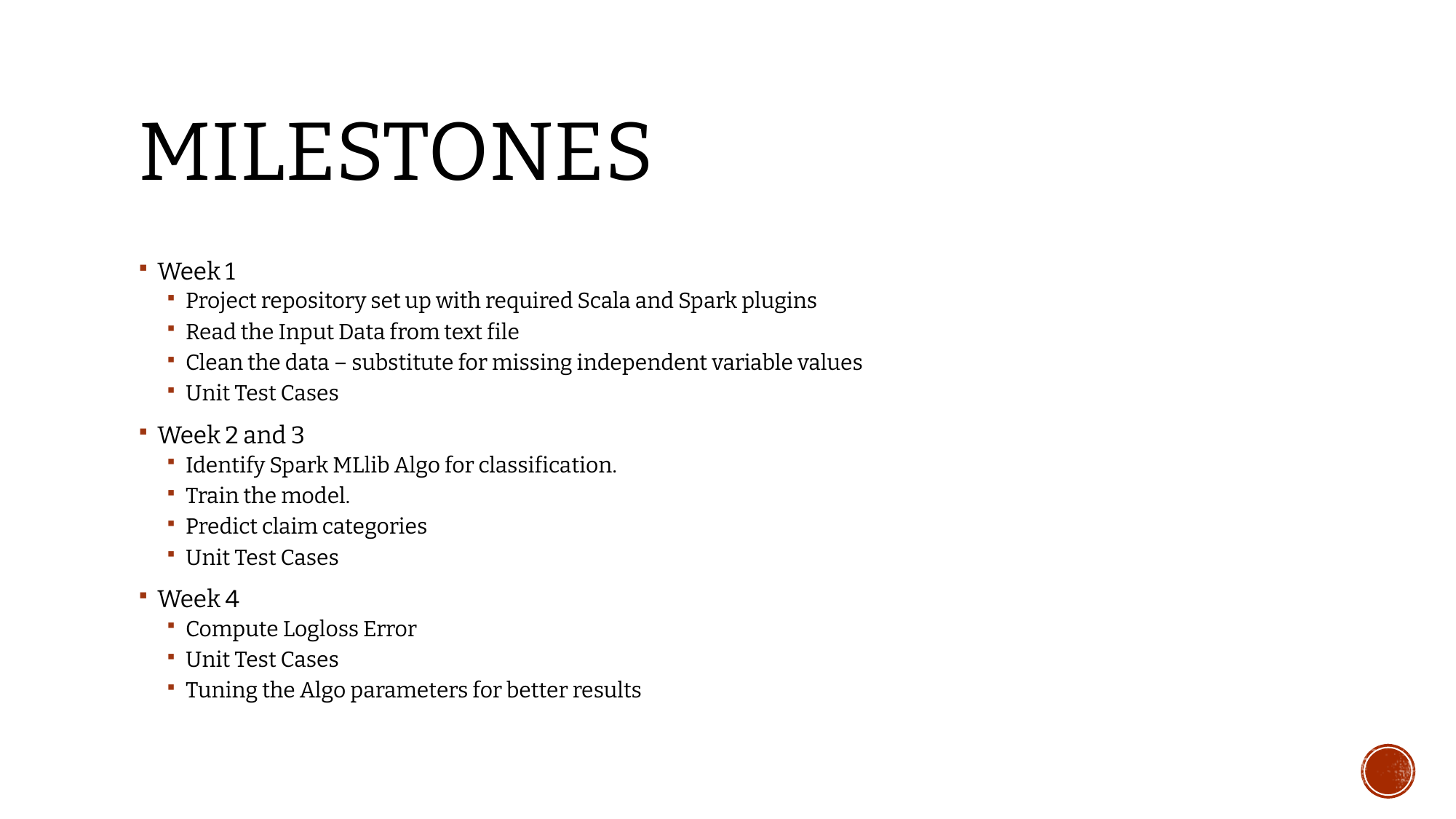

# milestones
Week 1
Project repository set up with required Scala and Spark plugins
Read the Input Data from text file
Clean the data – substitute for missing independent variable values
Unit Test Cases
Week 2 and 3
Identify Spark MLlib Algo for classification.
Train the model.
Predict claim categories
Unit Test Cases
Week 4
Compute Logloss Error
Unit Test Cases
Tuning the Algo parameters for better results